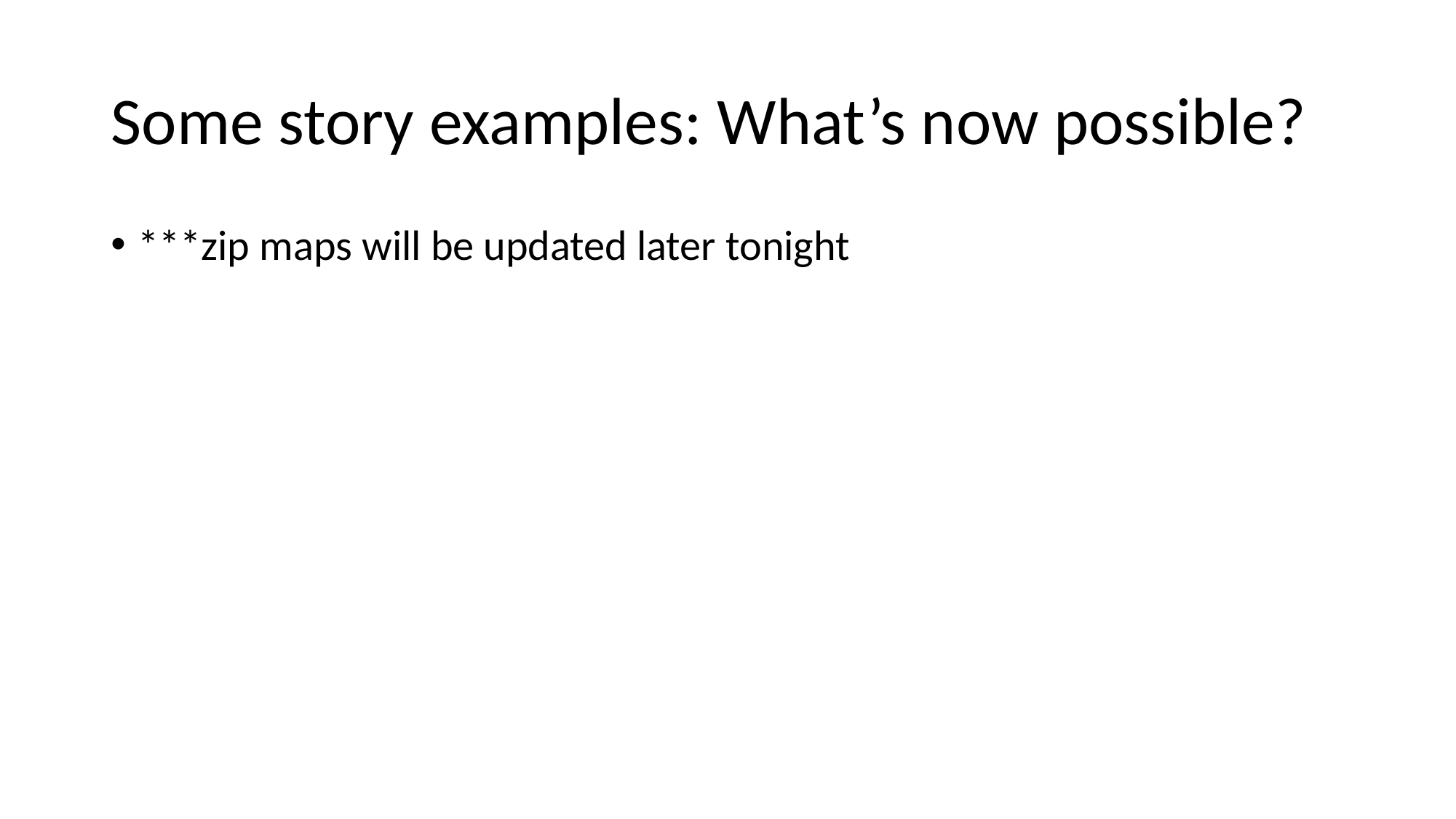

# Some story examples: What’s now possible?
***zip maps will be updated later tonight